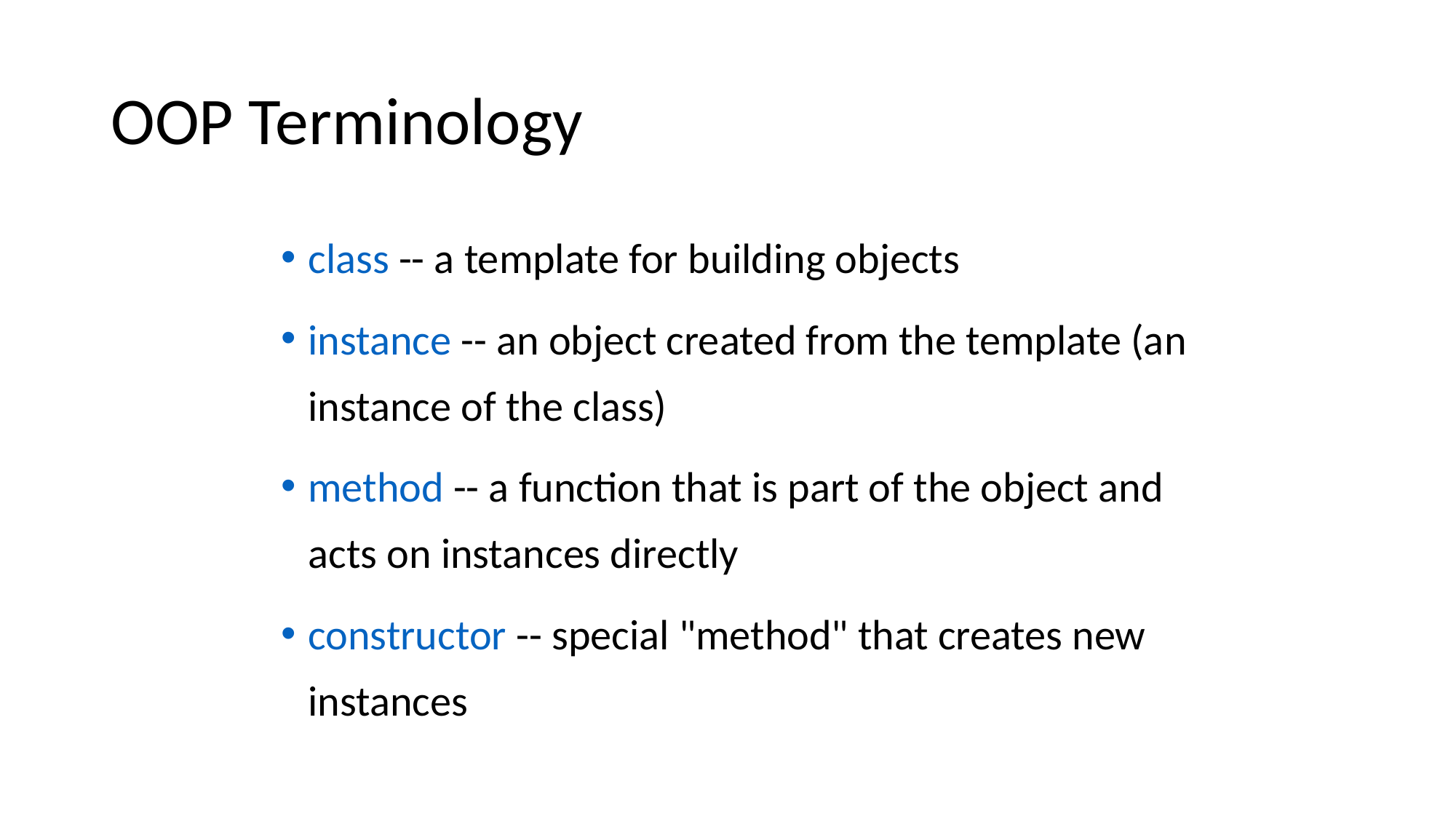

# OOP Terminology
class -- a template for building objects
instance -- an object created from the template (an instance of the class)
method -- a function that is part of the object and acts on instances directly
constructor -- special "method" that creates new instances